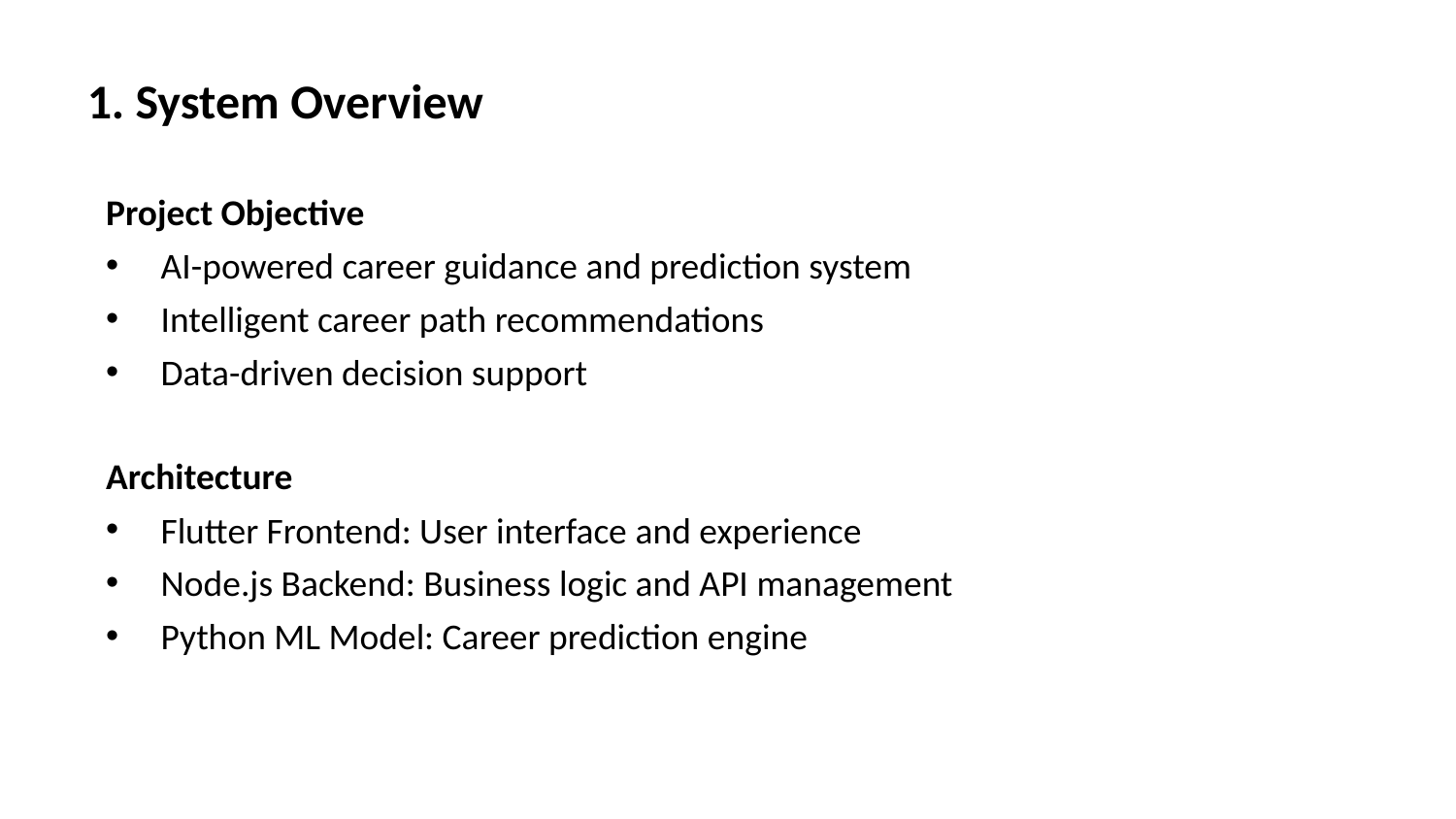

1. System Overview
# Project Objective
AI-powered career guidance and prediction system
Intelligent career path recommendations
Data-driven decision support
Architecture
Flutter Frontend: User interface and experience
Node.js Backend: Business logic and API management
Python ML Model: Career prediction engine